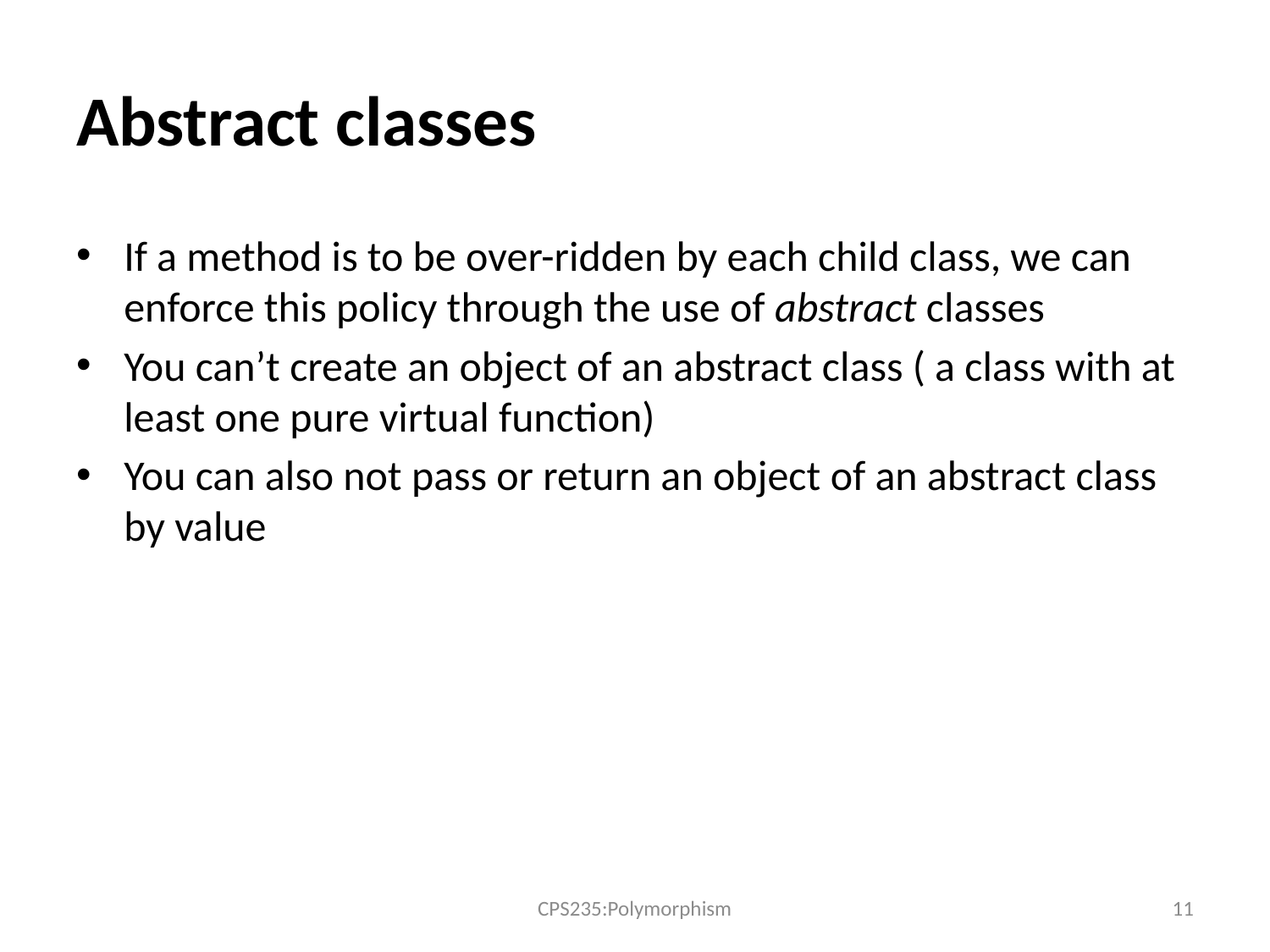

# Abstract classes
If a method is to be over-ridden by each child class, we can enforce this policy through the use of abstract classes
You can’t create an object of an abstract class ( a class with at least one pure virtual function)
You can also not pass or return an object of an abstract class by value
CPS235:Polymorphism
11